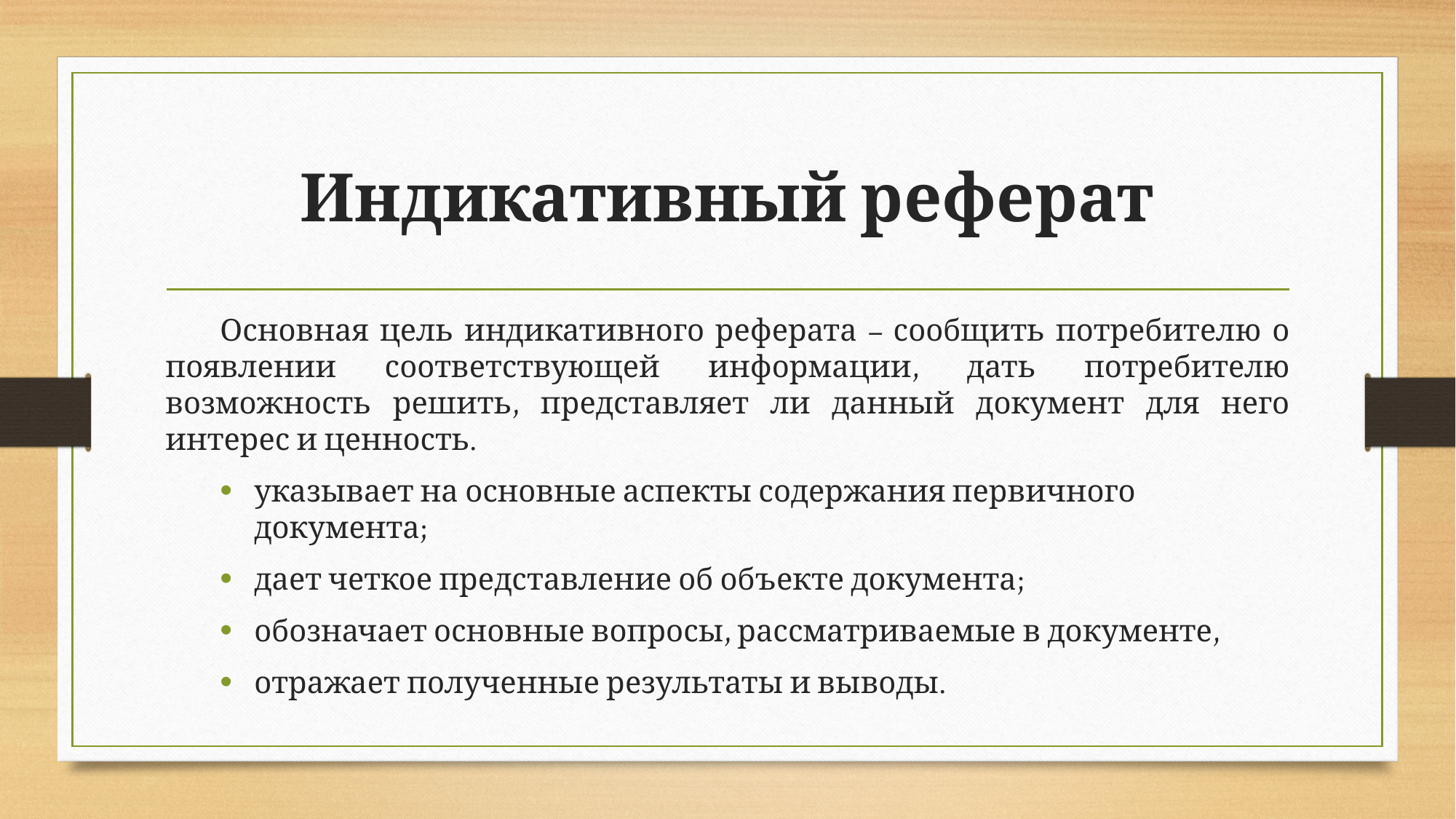

# Индикативный реферат
Основная цель индикативного реферата – сообщить потребителю о появлении соответствующей информации, дать потребителю возможность решить, представляет ли данный документ для него интерес и ценность.
указывает на основные аспекты содержания первичного документа;
дает четкое представление об объекте документа;
обозначает основные вопросы, рассматриваемые в документе,
отражает полученные результаты и выводы.